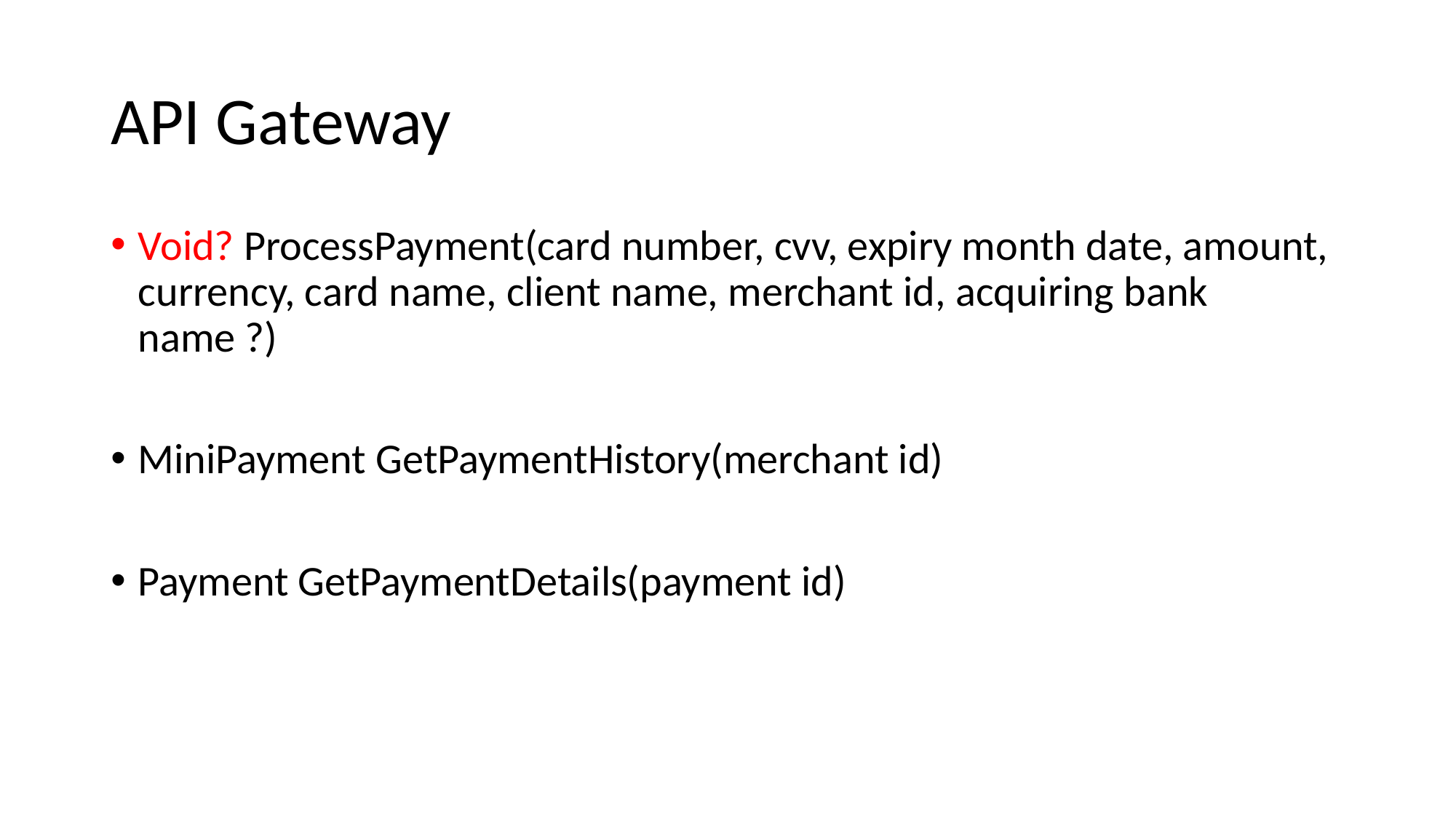

# API Gateway
Void? ProcessPayment(card number, cvv, expiry month date, amount, currency, card name, client name, merchant id, acquiring bank name ?)

MiniPayment GetPaymentHistory(merchant id)

Payment GetPaymentDetails(payment id)